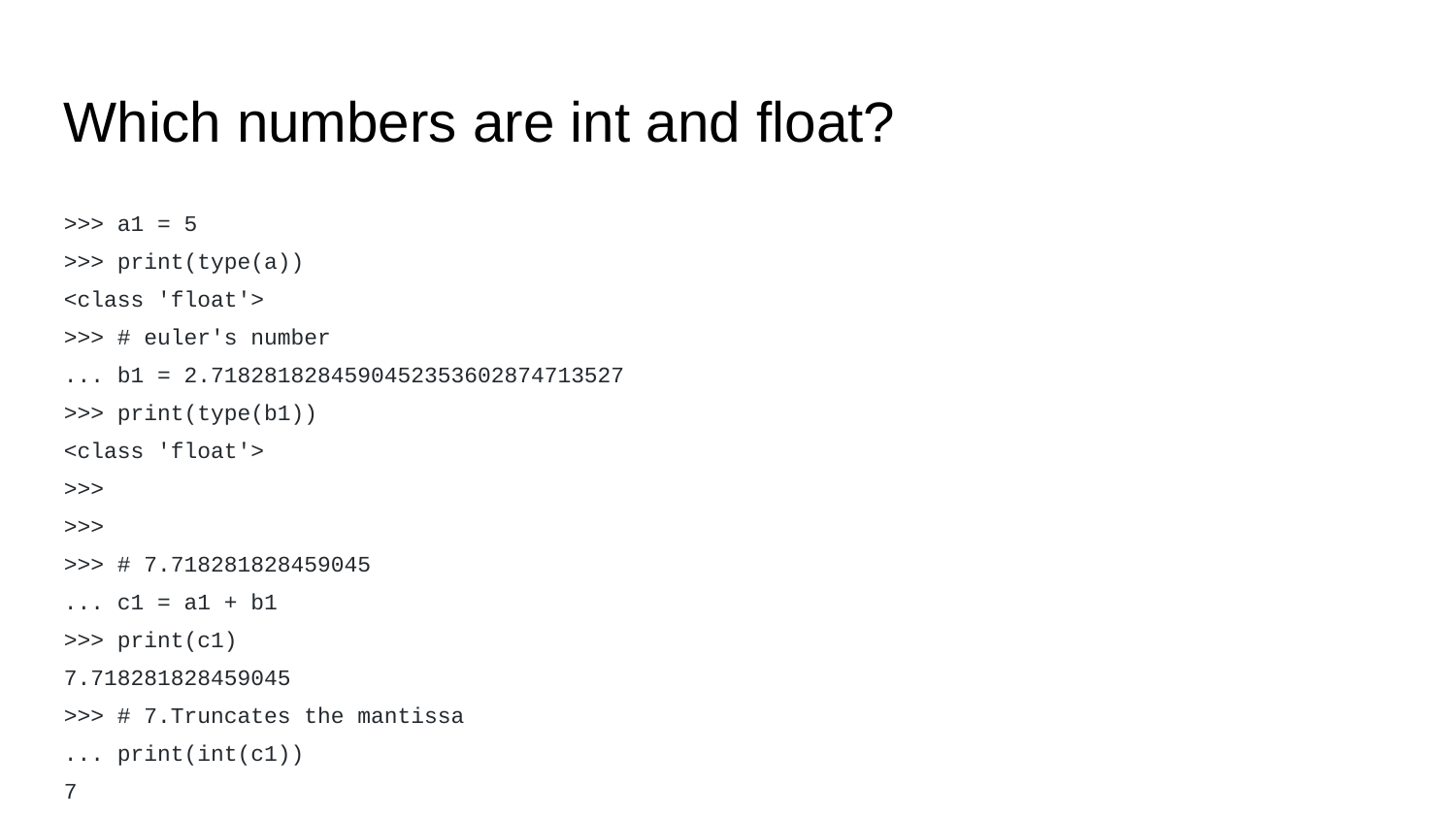

Which numbers are int and float?
>>> a1 = 5
>>> print(type(a))
<class 'float'>
>>> # euler's number
... b1 = 2.7182818284590452353602874713527
>>> print(type(b1))
<class 'float'>
>>>
>>>
>>> # 7.718281828459045
... c1 = a1 + b1
>>> print(c1)
7.718281828459045
>>> # 7.Truncates the mantissa
... print(int(c1))
7